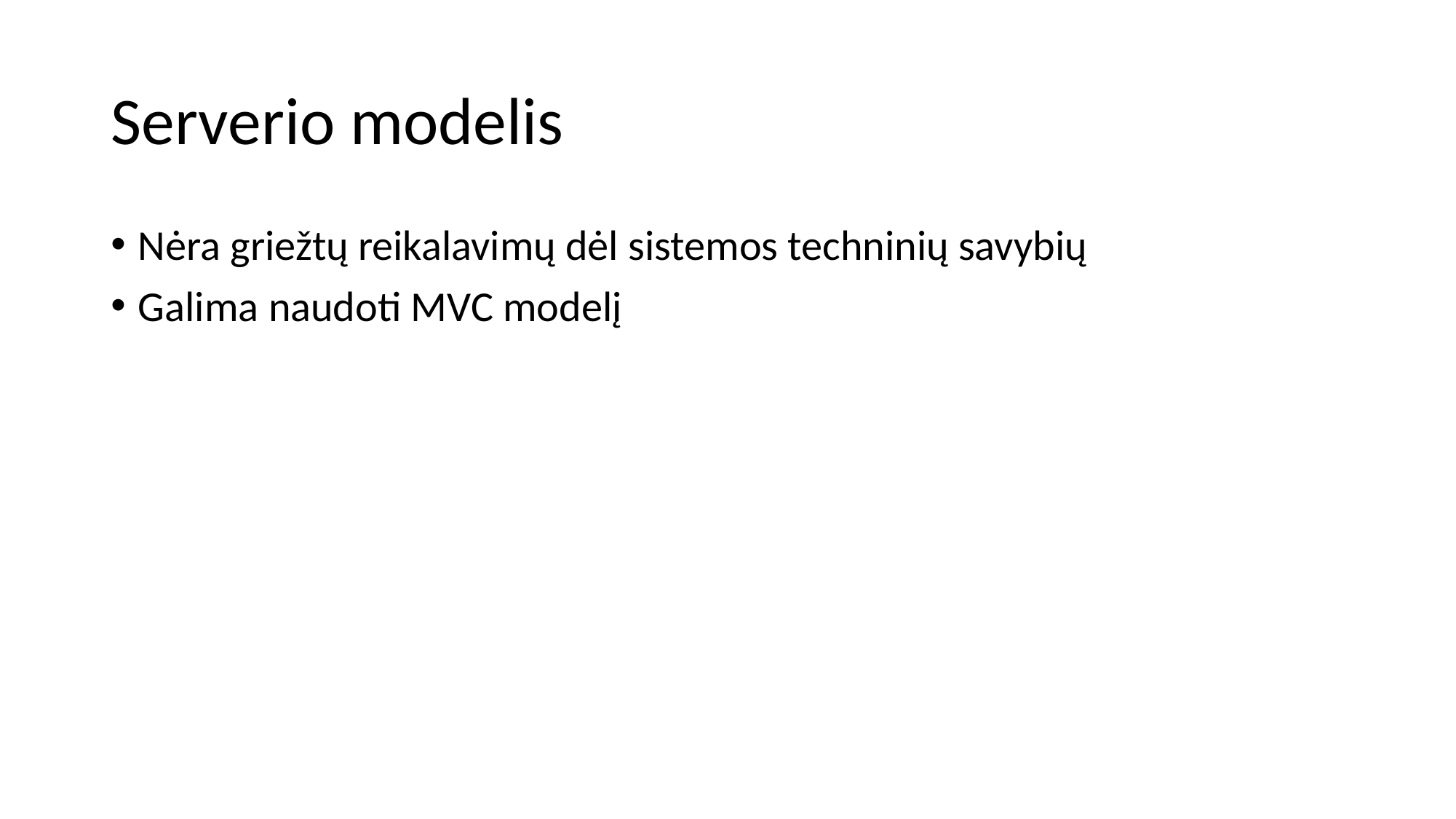

# Serverio modelis
Nėra griežtų reikalavimų dėl sistemos techninių savybių
Galima naudoti MVC modelį